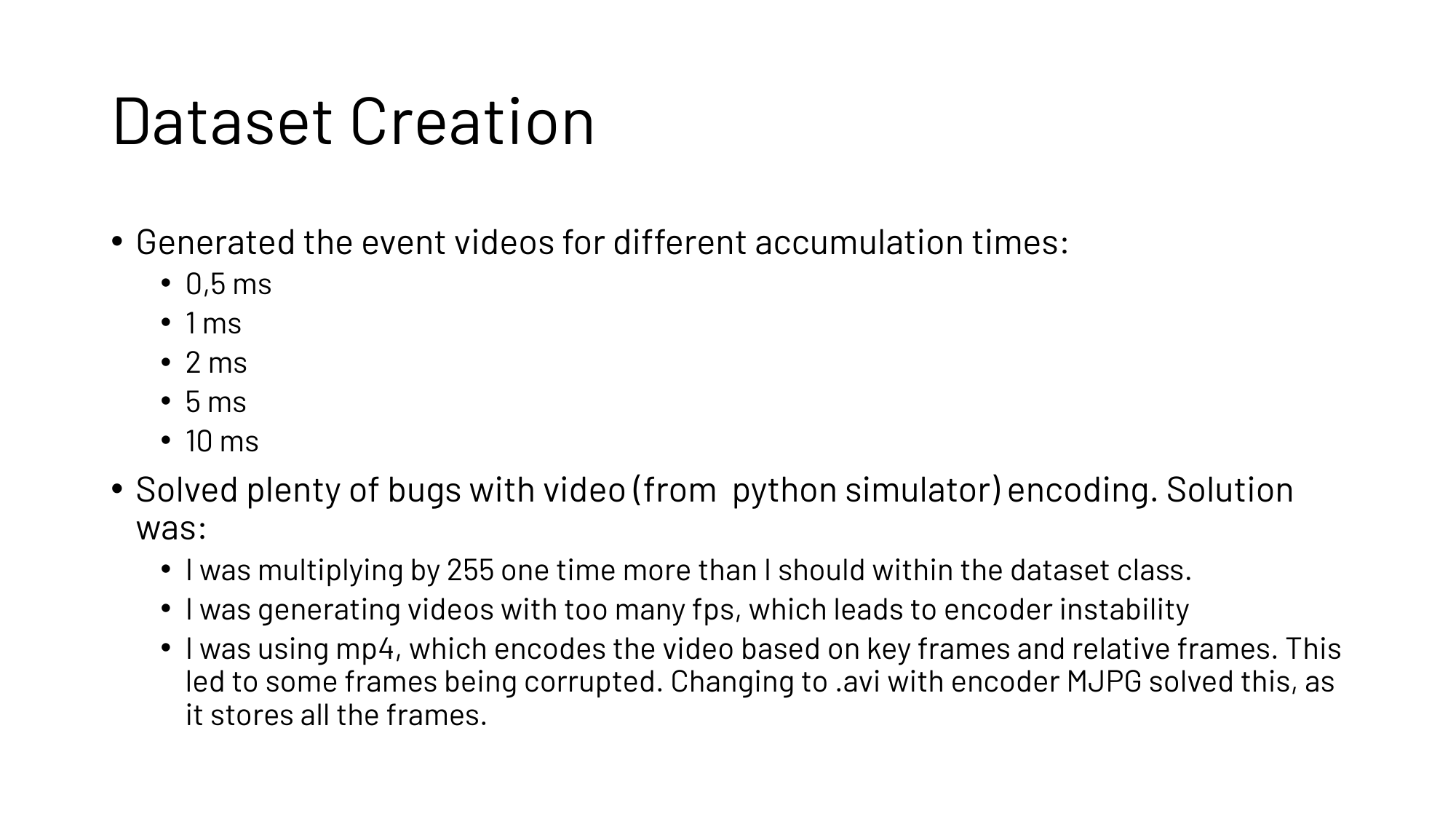

# Dataset Creation
Generated the event videos for different accumulation times:
0,5 ms
1 ms
2 ms
5 ms
10 ms
Solved plenty of bugs with video (from  python simulator) encoding. Solution was:
I was multiplying by 255 one time more than I should within the dataset class.
I was generating videos with too many fps, which leads to encoder instability
I was using mp4, which encodes the video based on key frames and relative frames. This led to some frames being corrupted. Changing to .avi with encoder MJPG solved this, as it stores all the frames.